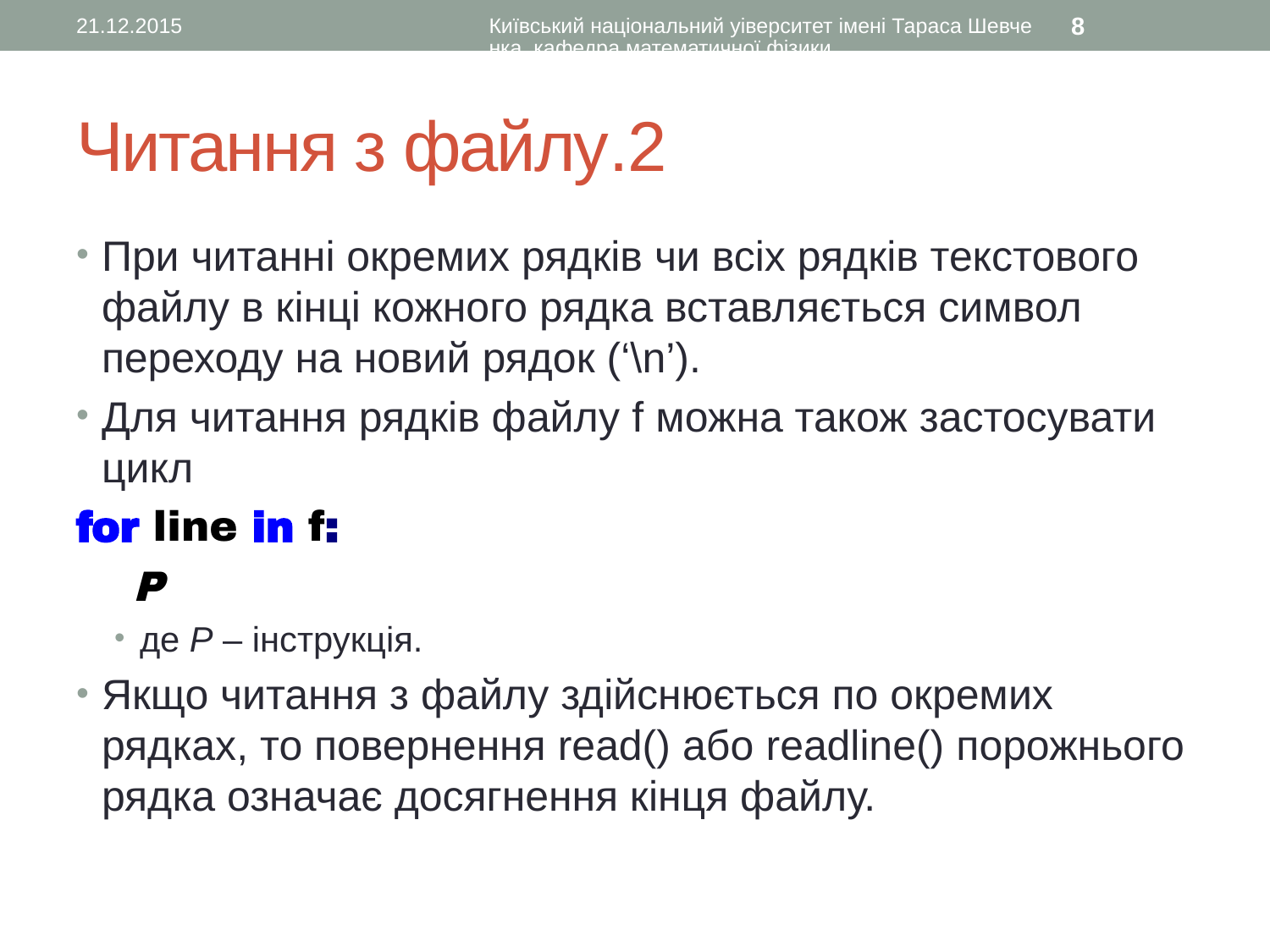

21.12.2015
Київський національний уіверситет імені Тараса Шевченка, кафедра математичної фізики
8
# Читання з файлу.2
При читанні окремих рядків чи всіх рядків текстового файлу в кінці кожного рядка вставляється символ переходу на новий рядок (‘\n’).
Для читання рядків файлу f можна також застосувати цикл
for line in f:
    P
де P – інструкція.
Якщо читання з файлу здійснюється по окремих рядках, то повернення read() або readline() порожнього рядка означає досягнення кінця файлу.